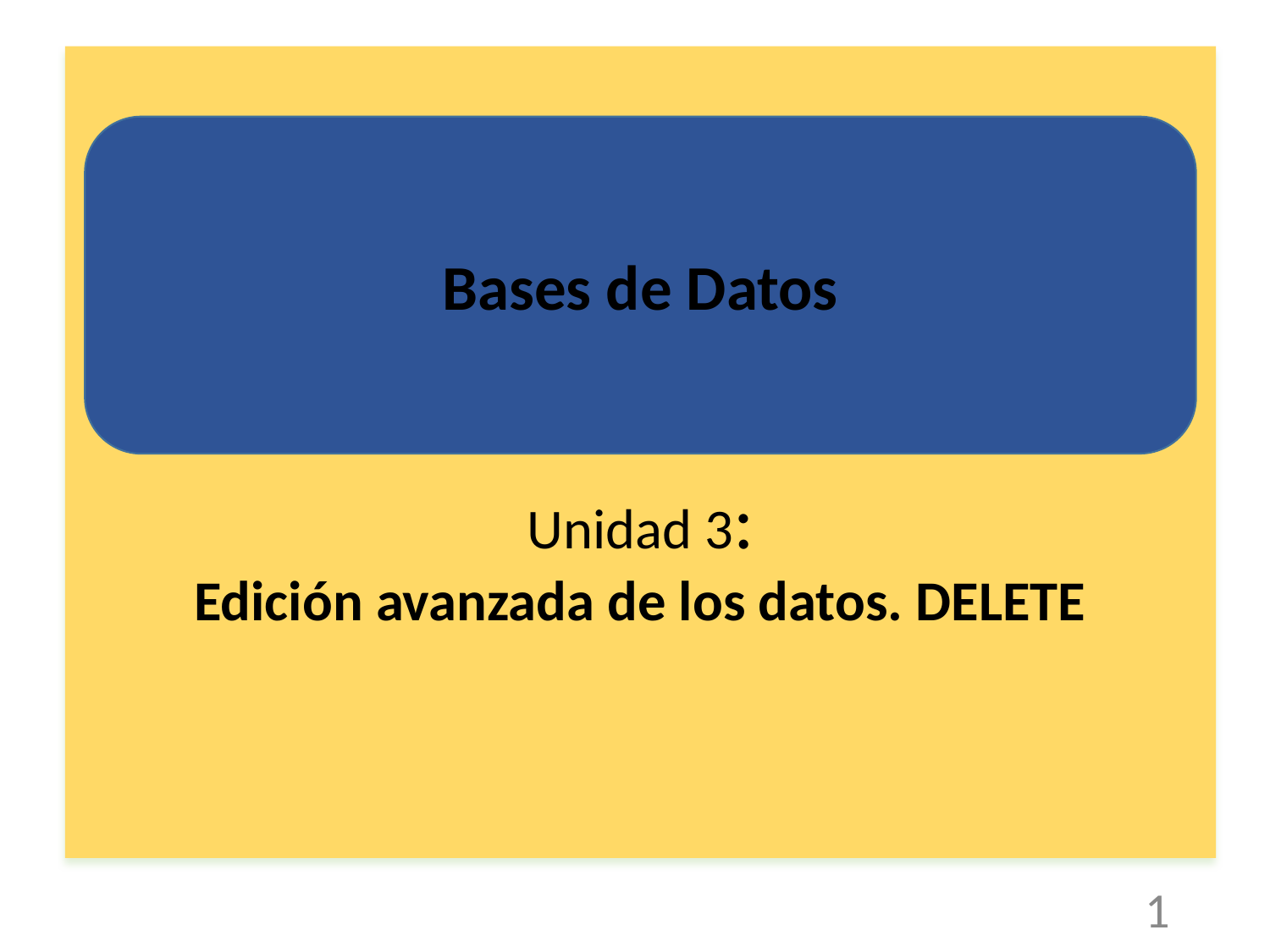

Unidad 3:
Edición avanzada de los datos. DELETE

Bases de Datos
1